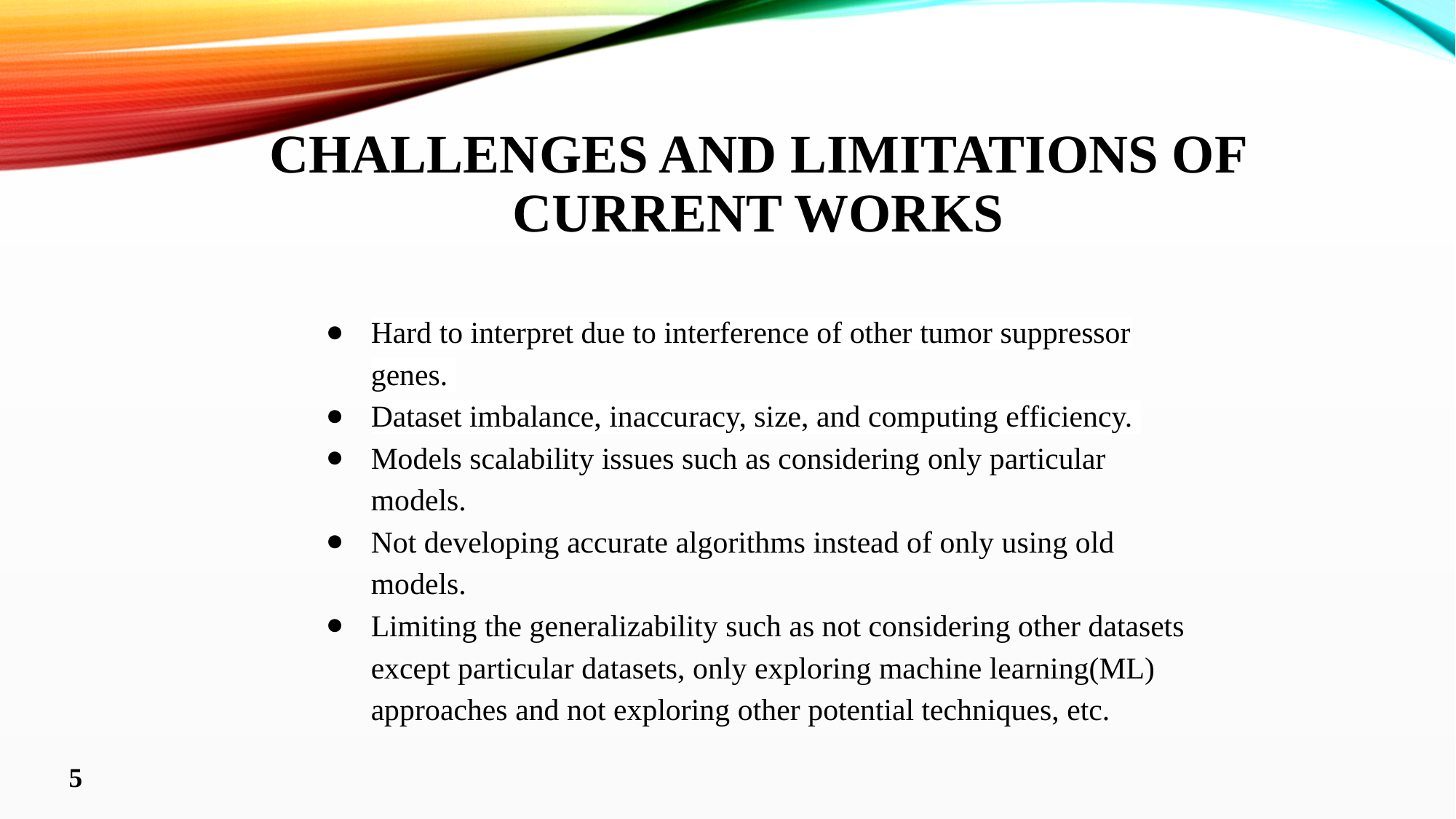

# Challenges and limitations of current works
Hard to interpret due to interference of other tumor suppressor genes.
Dataset imbalance, inaccuracy, size, and computing efficiency.
Models scalability issues such as considering only particular models.
Not developing accurate algorithms instead of only using old models.
Limiting the generalizability such as not considering other datasets except particular datasets, only exploring machine learning(ML) approaches and not exploring other potential techniques, etc.
5